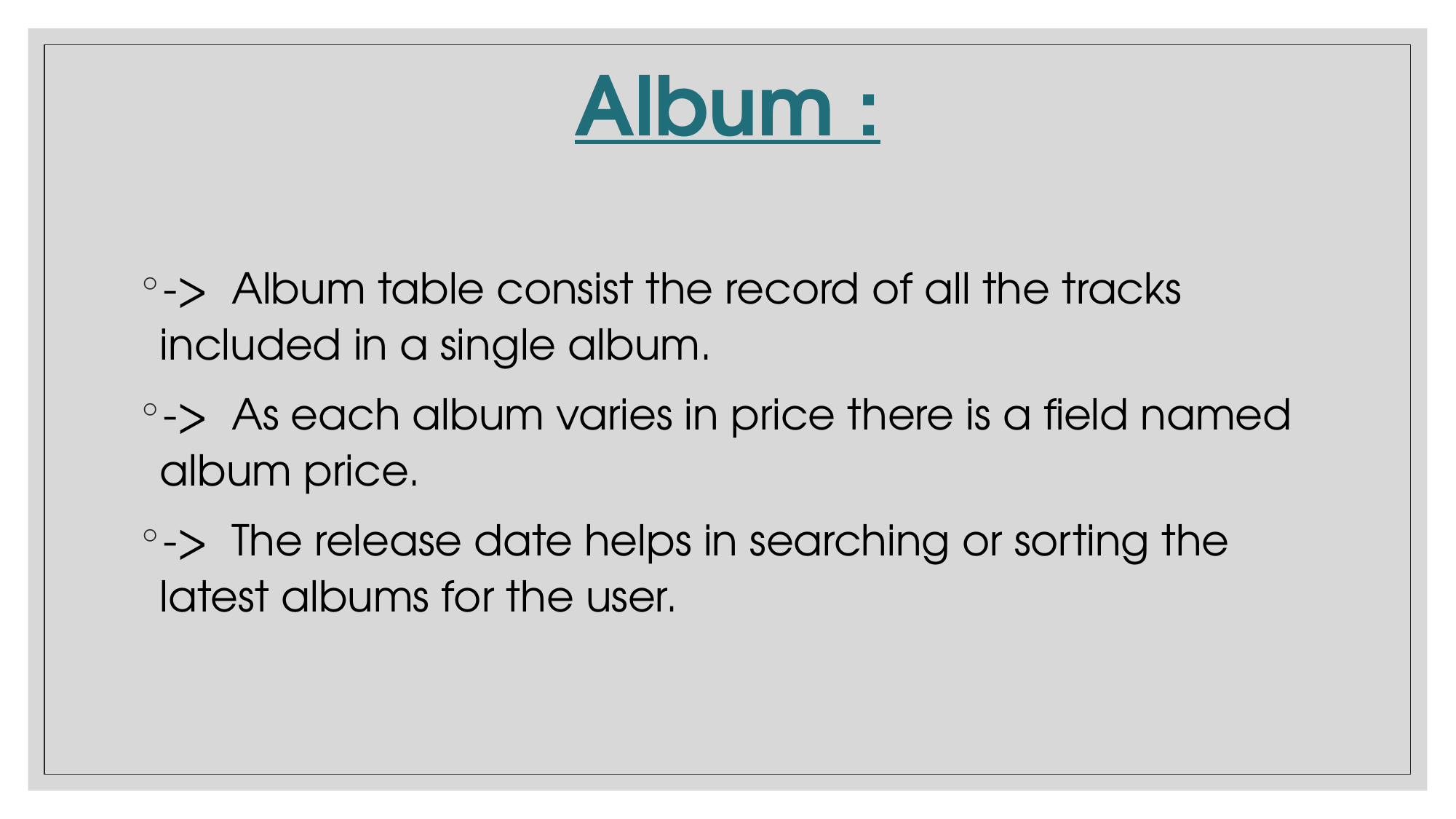

# Album :
->  Album table consist the record of all the tracks included in a single album.
->  As each album varies in price there is a field named album price.
->  The release date helps in searching or sorting the latest albums for the user.